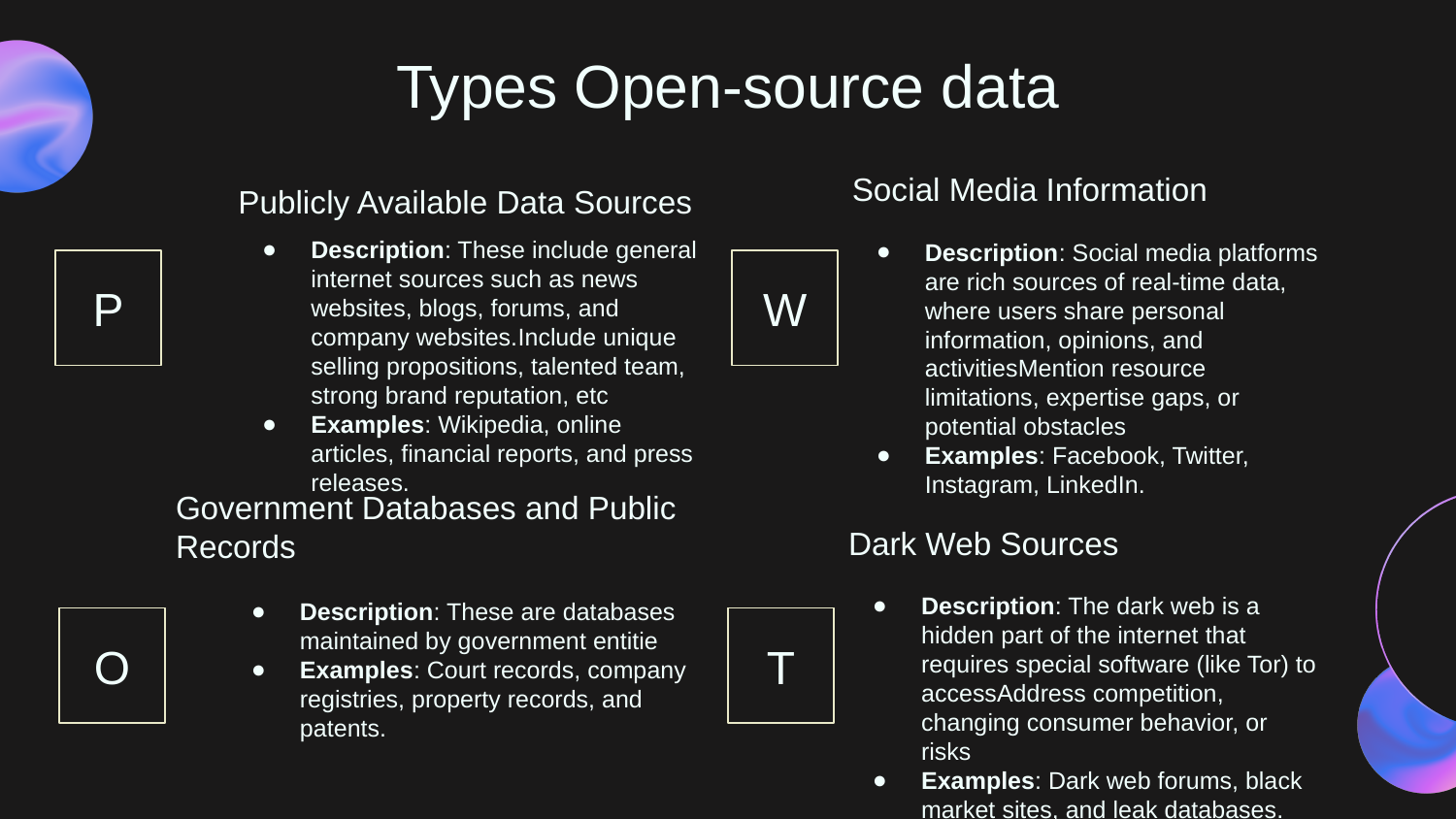

# Types Open-source data
Social Media Information
Publicly Available Data Sources
Description: These include general internet sources such as news websites, blogs, forums, and company websites.Include unique selling propositions, talented team, strong brand reputation, etc
Examples: Wikipedia, online articles, financial reports, and press releases.

Description: Social media platforms are rich sources of real-time data, where users share personal information, opinions, and activitiesMention resource limitations, expertise gaps, or  potential obstacles
Examples: Facebook, Twitter, Instagram, LinkedIn.

P
W
Dark Web Sources
Government Databases and Public Records
Description: The dark web is a hidden part of the internet that requires special software (like Tor) to accessAddress competition, changing consumer behavior, or risks
Examples: Dark web forums, black market sites, and leak databases.
Description: These are databases maintained by government entitie
Examples: Court records, company registries, property records, and patents.

O
T